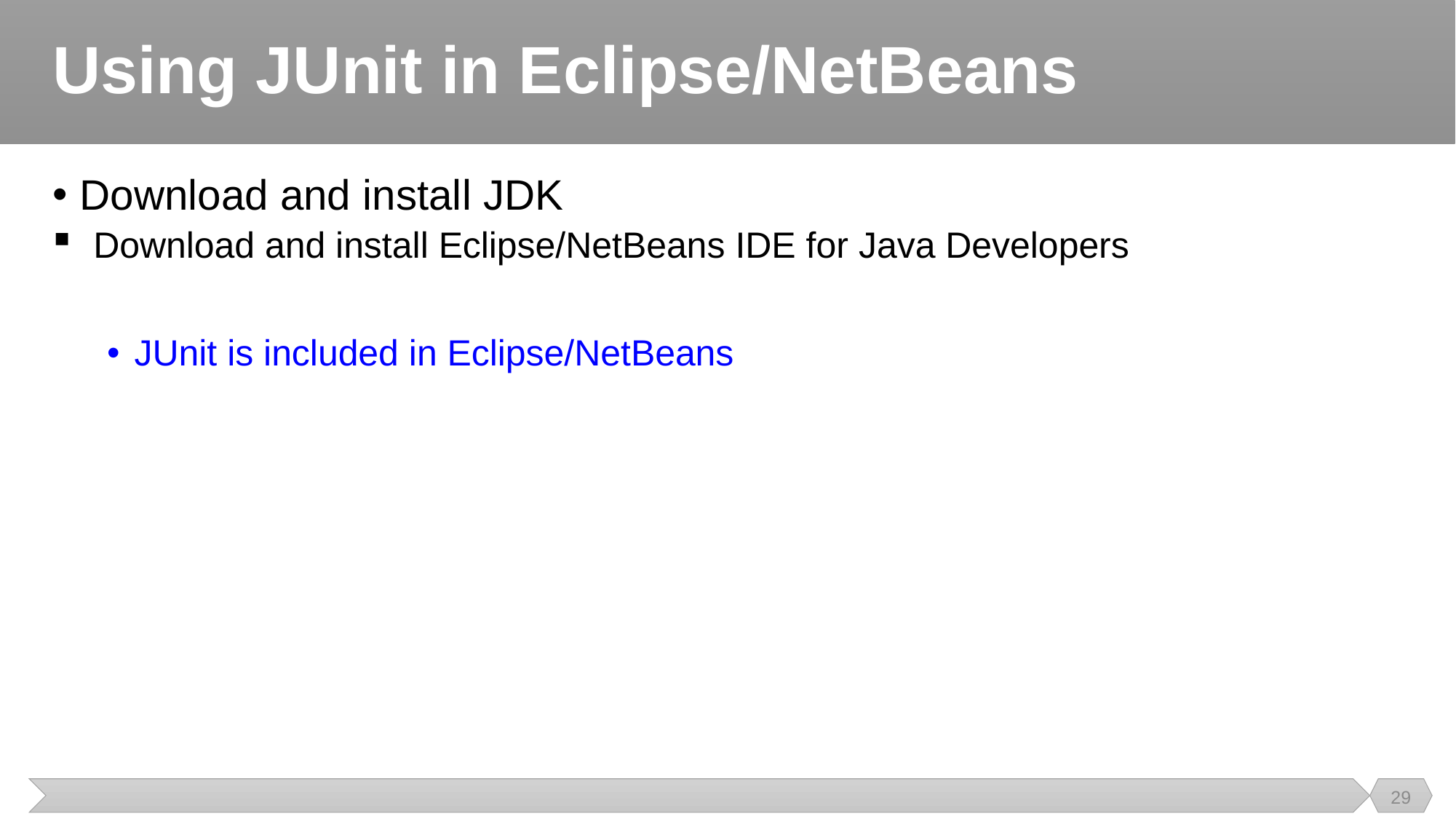

# Using JUnit in Eclipse/NetBeans
Download and install JDK
Download and install Eclipse/NetBeans IDE for Java Developers

JUnit is included in Eclipse/NetBeans
29